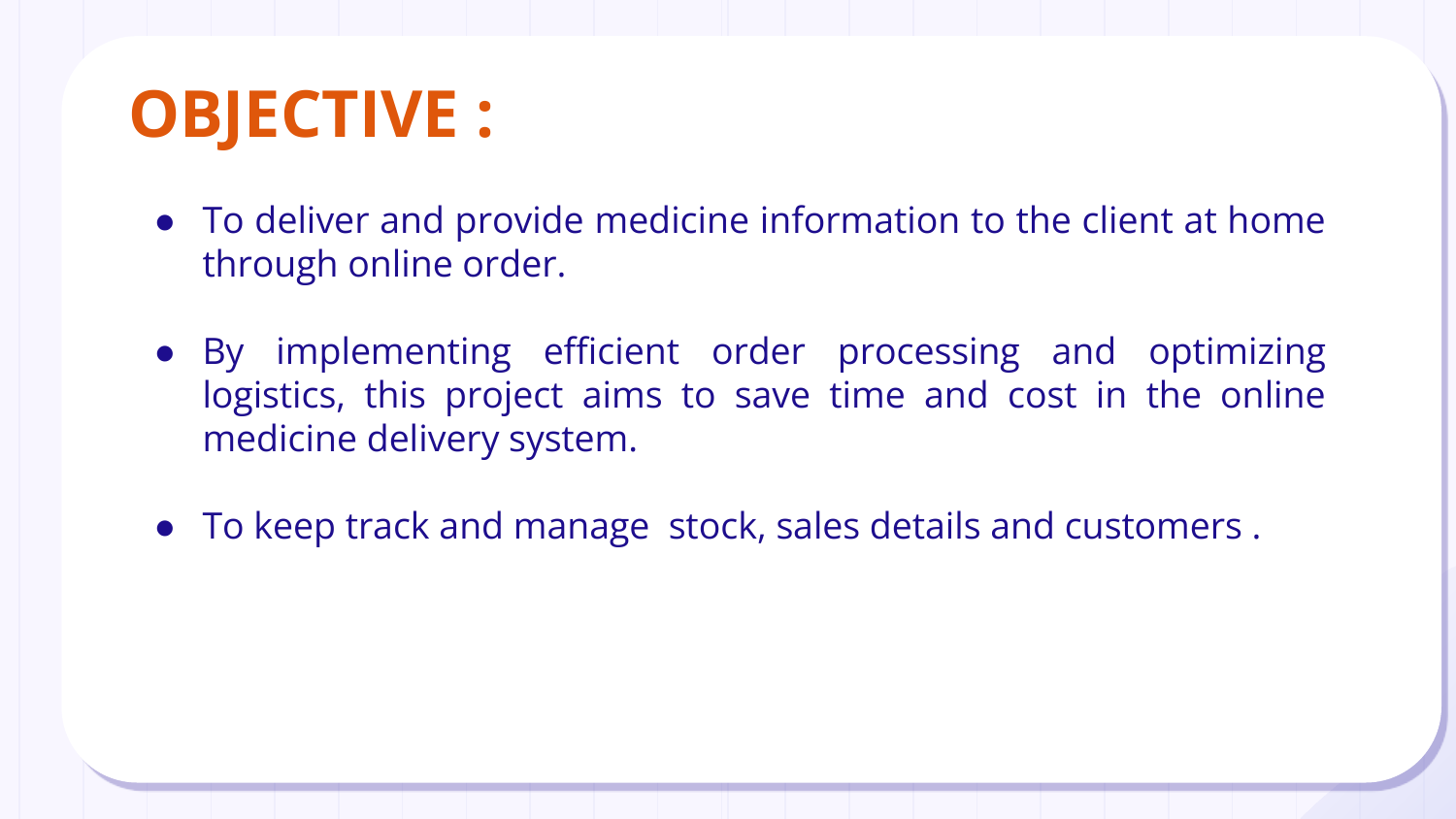

# OBJECTIVE :

To deliver and provide medicine information to the client at home through online order.

By implementing efficient order processing and optimizing logistics, this project aims to save time and cost in the online medicine delivery system.

To keep track and manage  stock, sales details and customers .